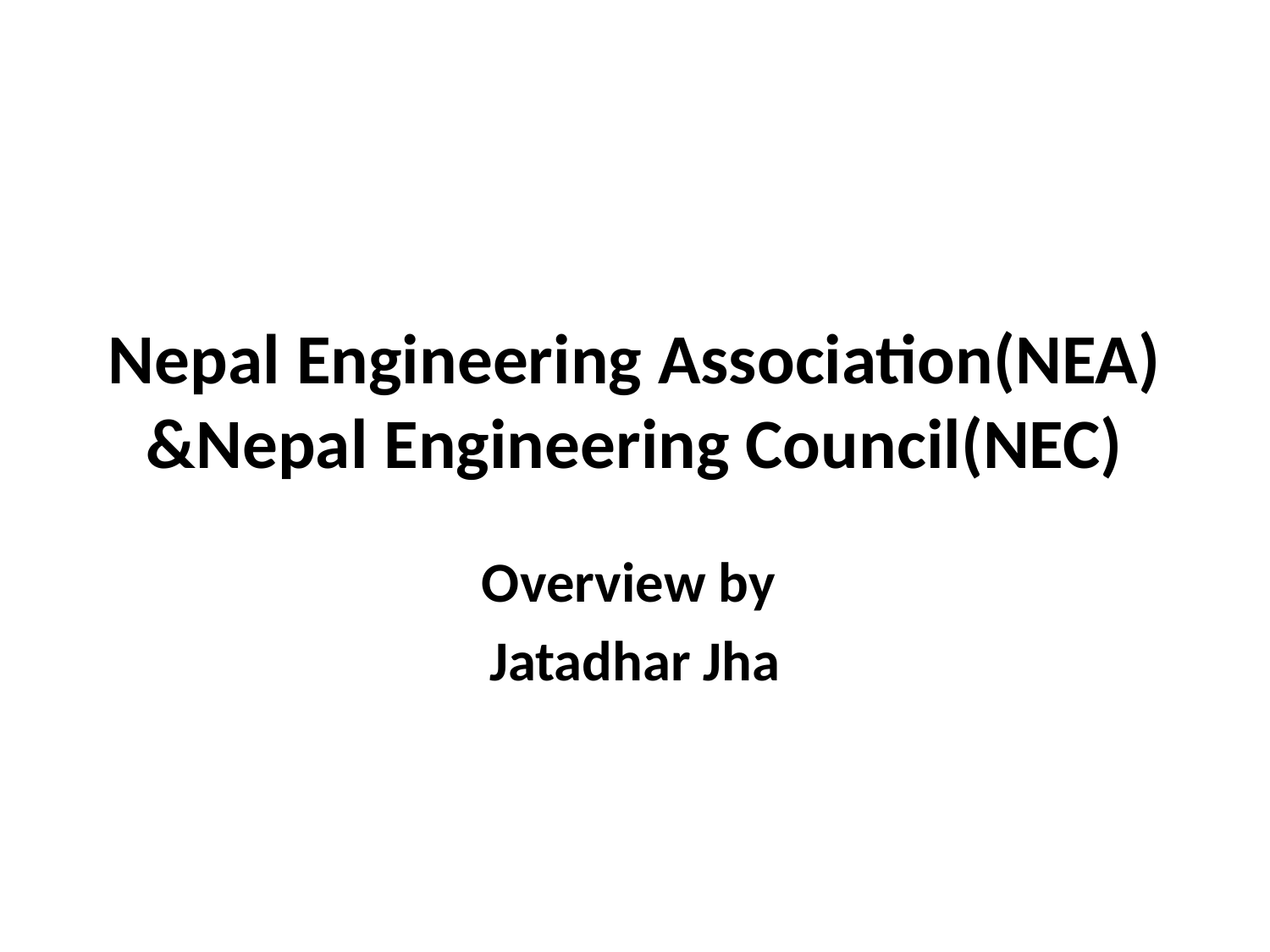

# Nepal Engineering Association(NEA) &Nepal Engineering Council(NEC)
Overview by
Jatadhar Jha